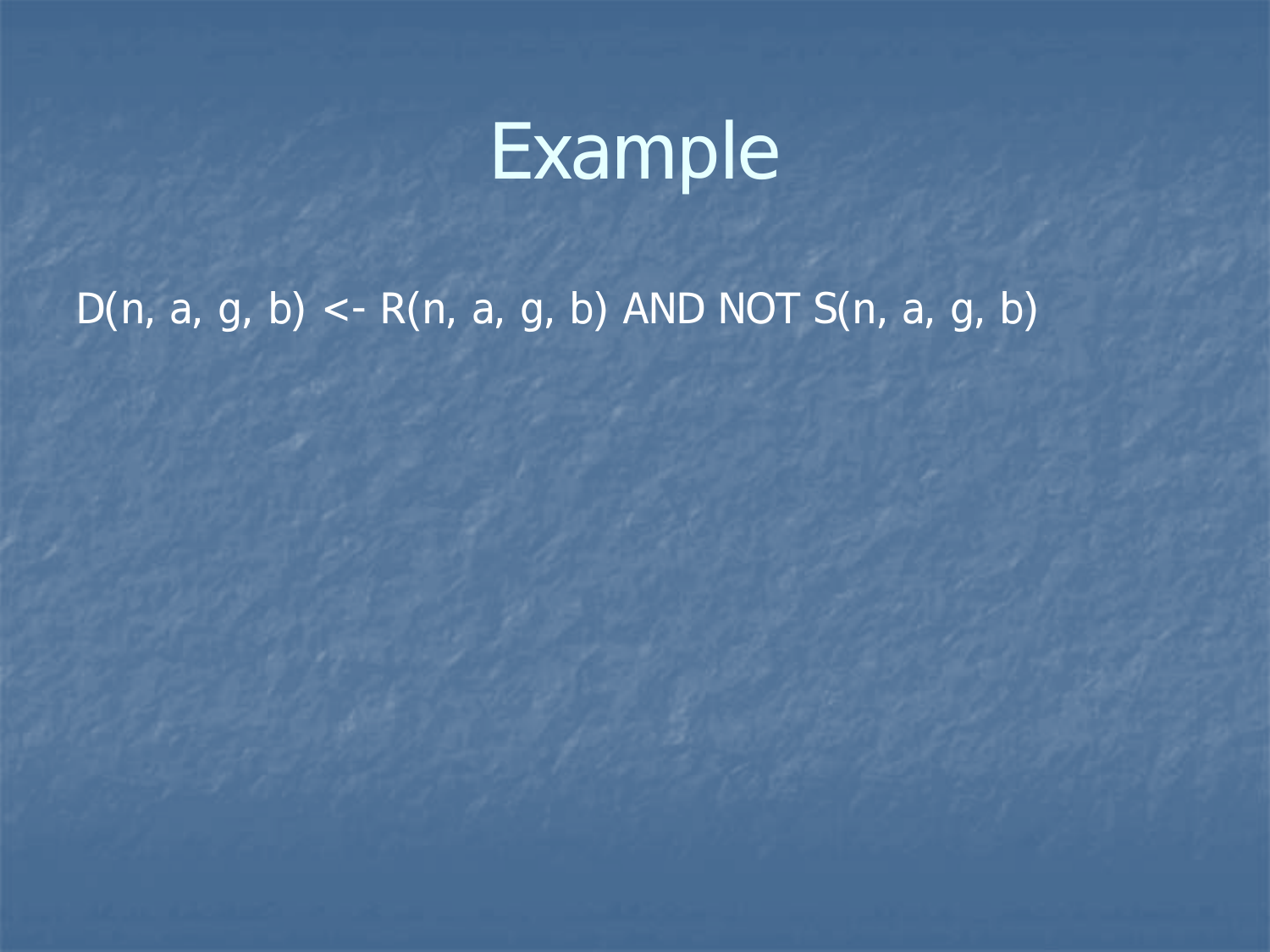

# Example
D(n, a, g, b) <- R(n, a, g, b) AND NOT S(n, a, g, b)